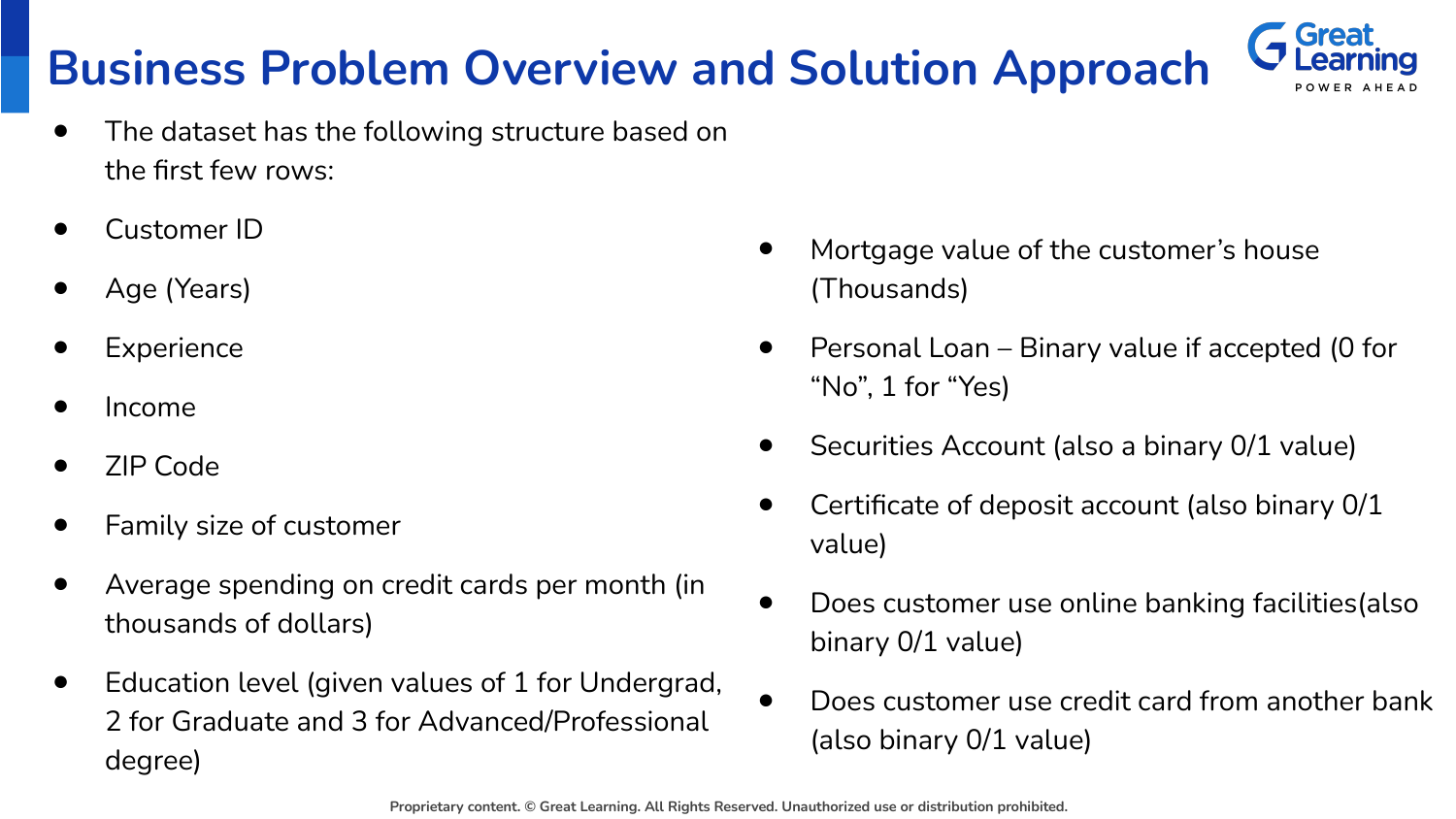

# Business Problem Overview and Solution Approach
The dataset has the following structure based on the first few rows:
Customer ID
Age (Years)
Experience
Income
ZIP Code
Family size of customer
Average spending on credit cards per month (in thousands of dollars)
Education level (given values of 1 for Undergrad, 2 for Graduate and 3 for Advanced/Professional degree)
Mortgage value of the customer’s house (Thousands)
Personal Loan – Binary value if accepted (0 for “No”, 1 for “Yes)
Securities Account (also a binary 0/1 value)
Certificate of deposit account (also binary 0/1 value)
Does customer use online banking facilities(also binary 0/1 value)
Does customer use credit card from another bank (also binary 0/1 value)